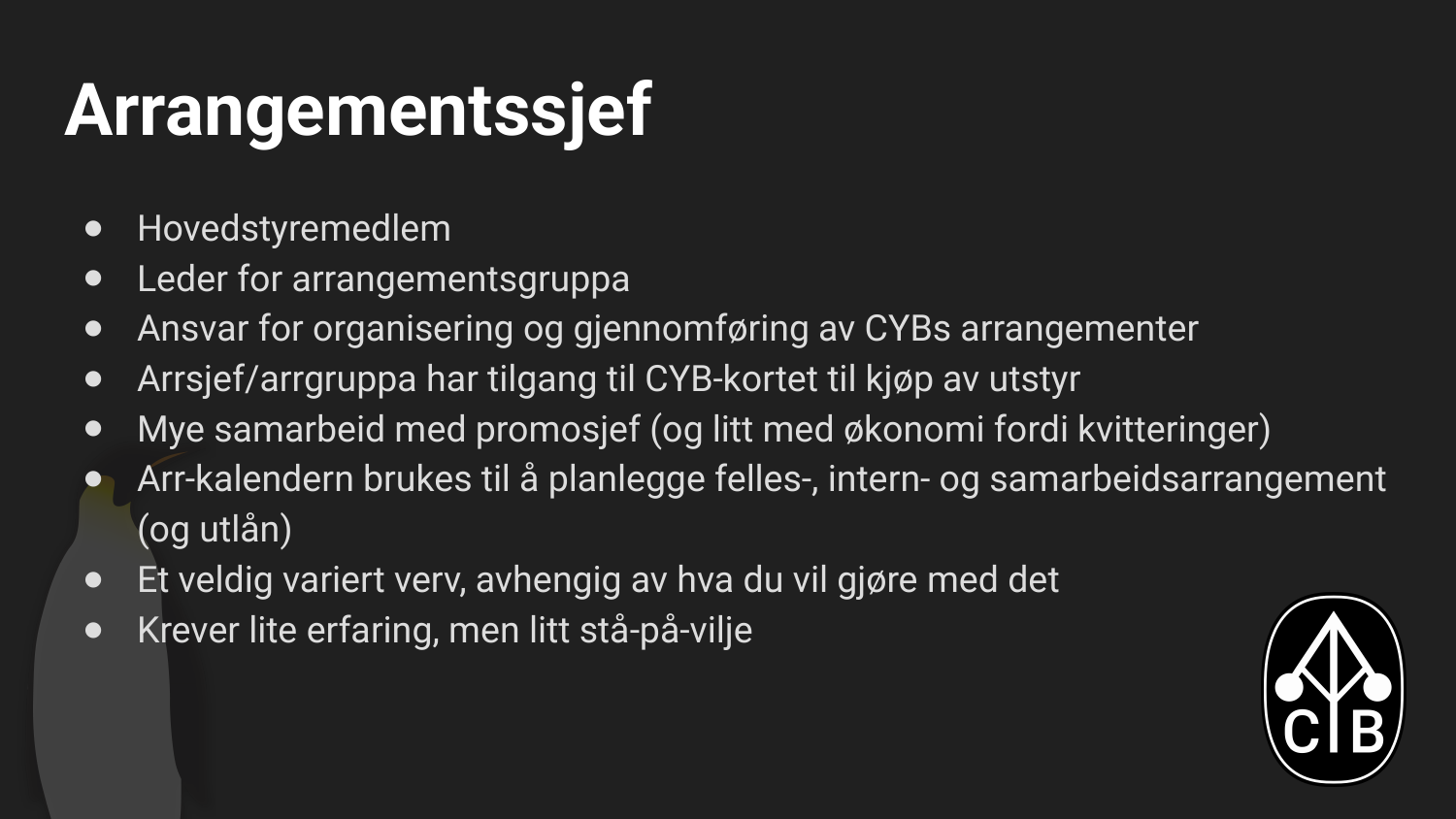

# Arrangementssjef
Hovedstyremedlem
Leder for arrangementsgruppa
Ansvar for organisering og gjennomføring av CYBs arrangementer
Arrsjef/arrgruppa har tilgang til CYB-kortet til kjøp av utstyr
Mye samarbeid med promosjef (og litt med økonomi fordi kvitteringer)
Arr-kalendern brukes til å planlegge felles-, intern- og samarbeidsarrangement (og utlån)
Et veldig variert verv, avhengig av hva du vil gjøre med det
Krever lite erfaring, men litt stå-på-vilje

• ansvar for CYBs økonomi
• ansvar for budsjettering, økonomistyring, regnskap, samt avgifter
• leder av økonomigruppa

• ansvar for CYBs økonomi
• ansvar for budsjettering, økonomistyring, regnskap, samt avgifter
• leder av økonomigruppa